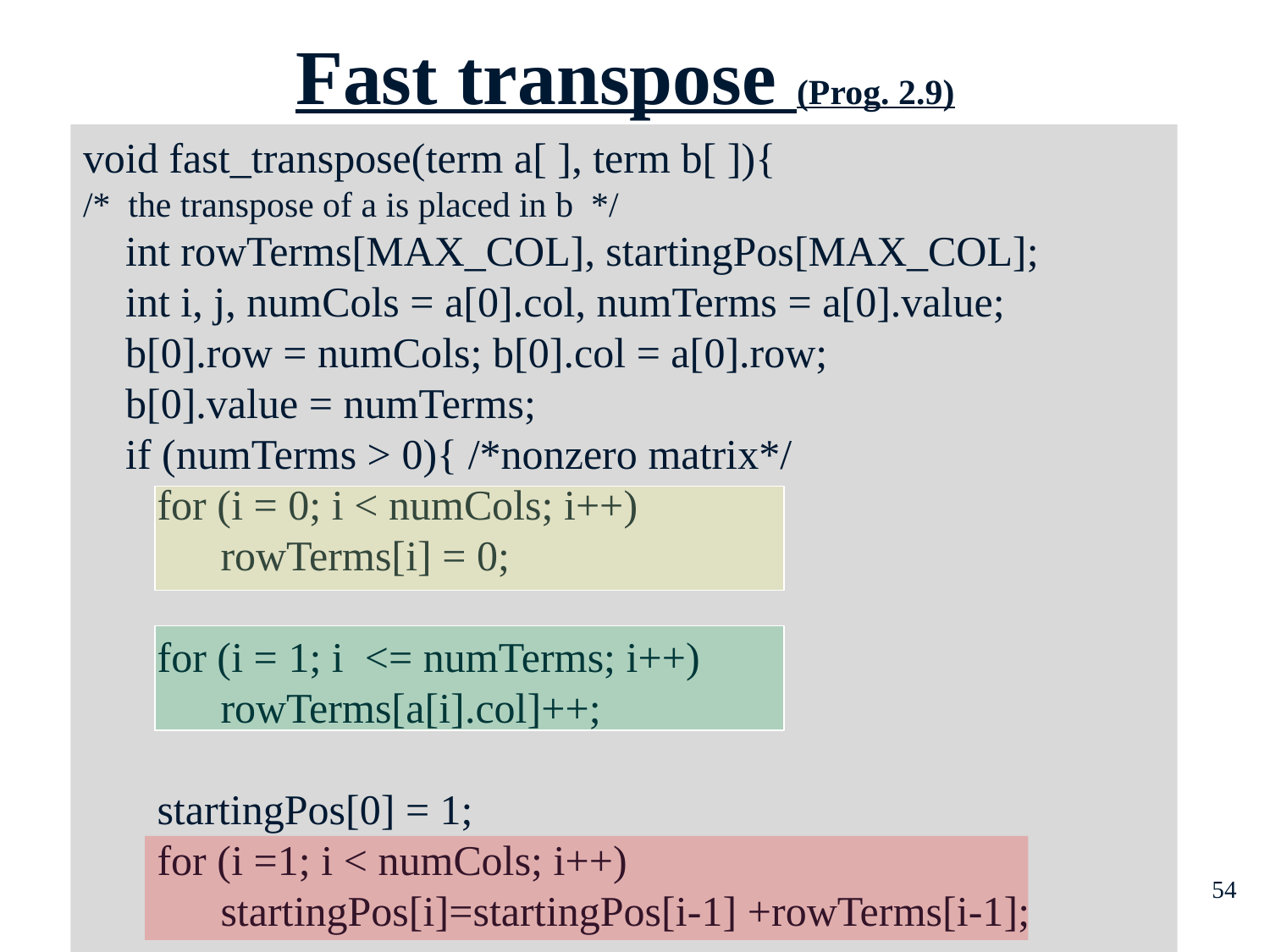

Fast transpose (Prog. 2.9)
void fast_transpose(term a[ ], term b[ ]){
/*  the transpose of a is placed in b  */
    int rowTerms[MAX_COL], startingPos[MAX_COL];
    int i, j, numCols = a[0].col, numTerms = a[0].value;
    b[0].row = numCols; b[0].col = a[0].row;
    b[0].value = numTerms;
    if (numTerms > 0){ /*nonzero matrix*/
       for (i = 0; i < numCols; i++)
             rowTerms[i] = 0;
       for (i = 1; i  <= numTerms; i++)
             rowTerms[a[i].col]++;
       startingPos[0] = 1;
       for (i =1; i < numCols; i++)
             startingPos[i]=startingPos[i-1] +rowTerms[i-1];

54